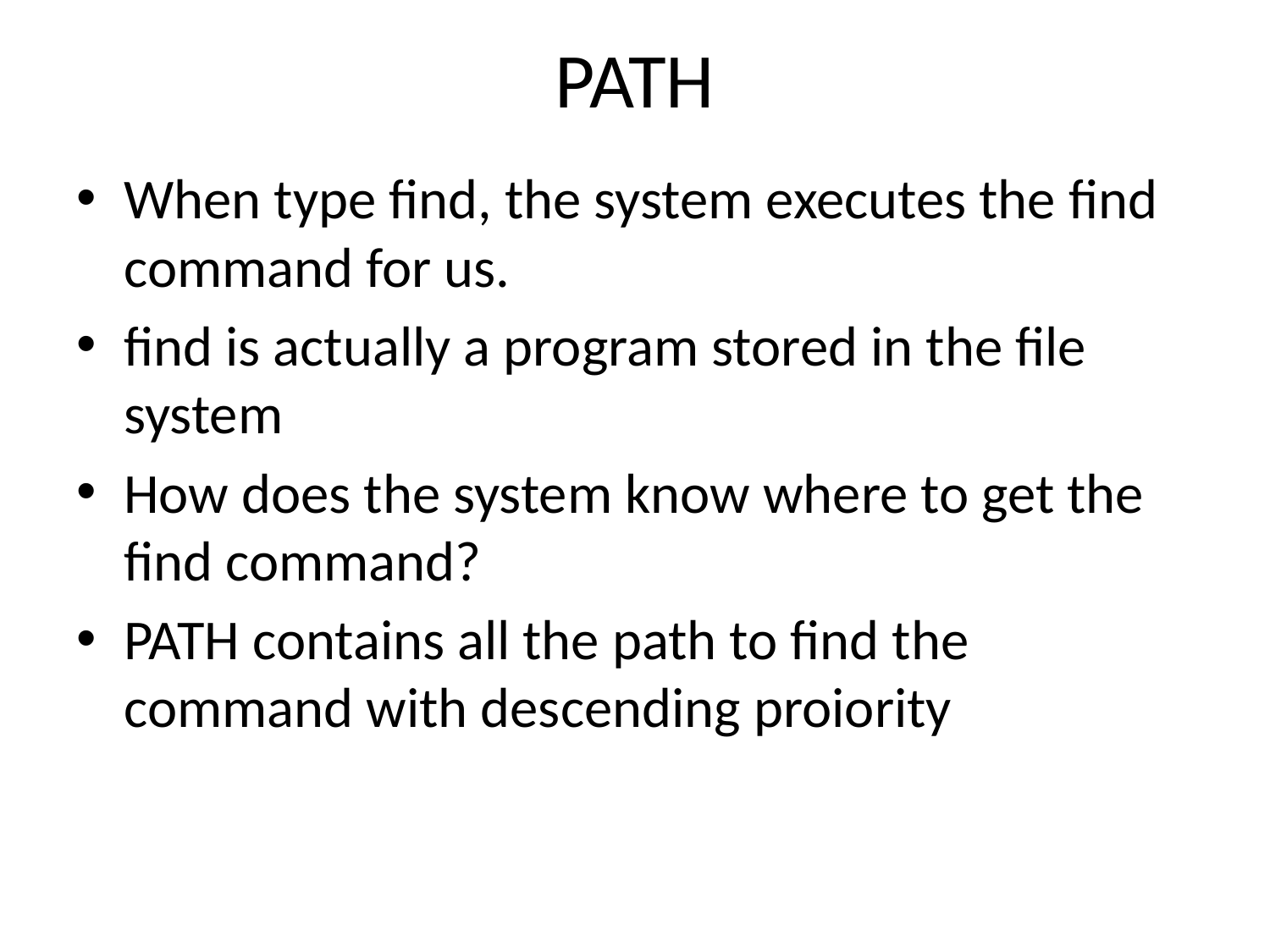

# PATH
When type find, the system executes the find
command for us.
find is actually a program stored in the file system
How does the system know where to get the
find command?
PATH contains all the path to find the command with descending proiority